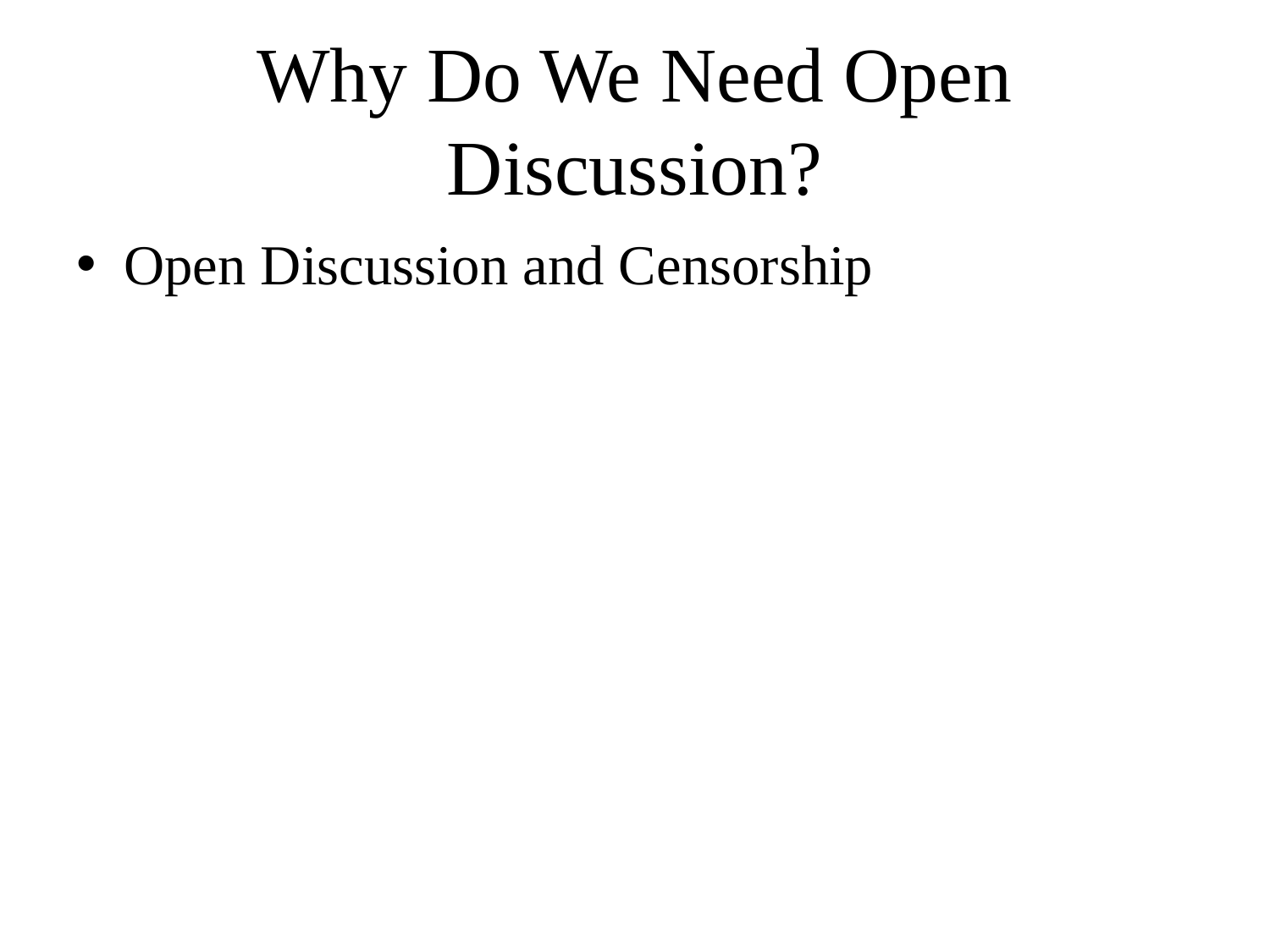

# Why Do We Need Open Discussion?
Open Discussion and Censorship